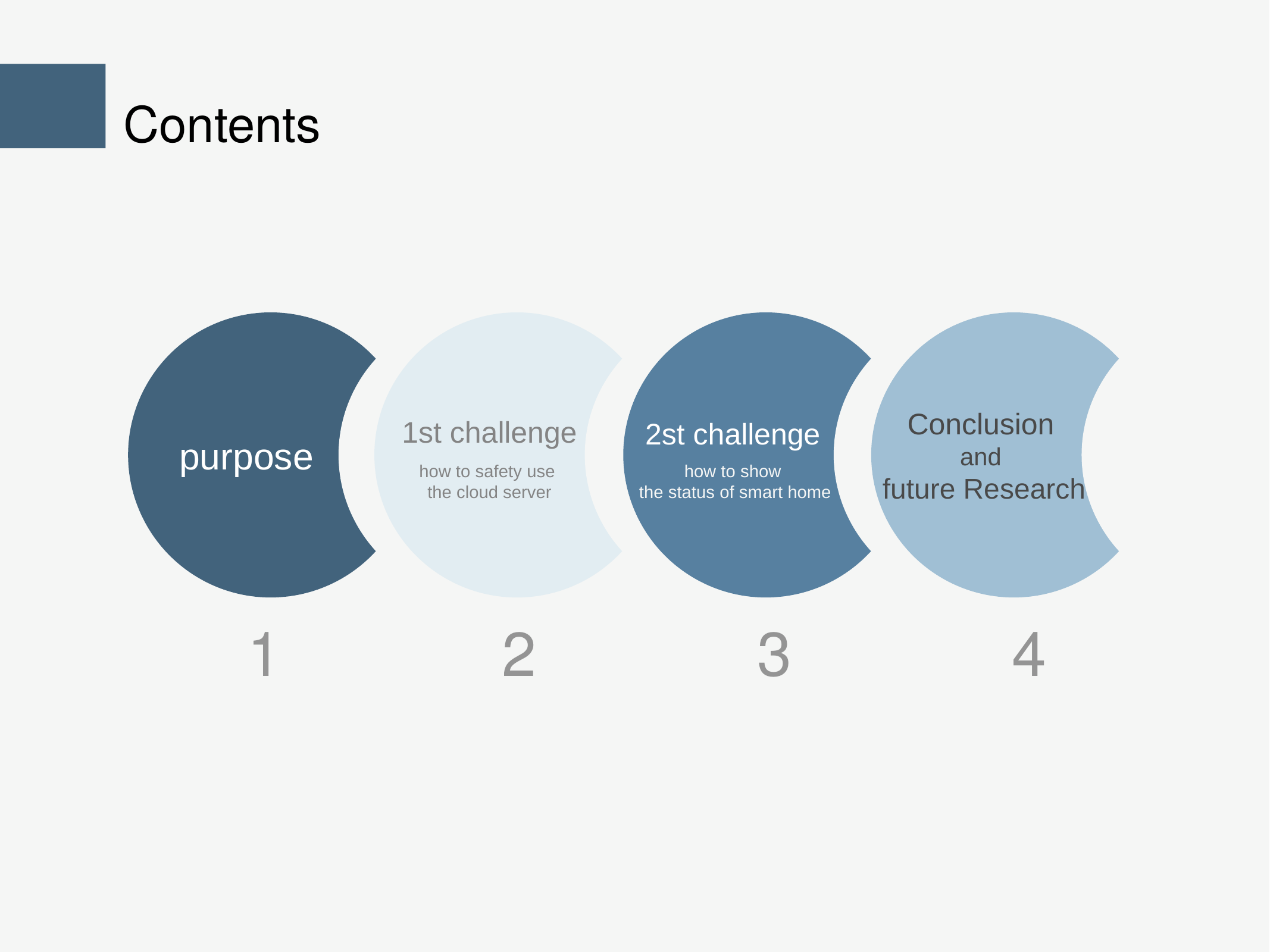

Contents

Conclusion
and
future Research
1st challenge
2st challenge
purpose
how to safety use
the cloud server
how to show
 the status of smart home
1
2
3
4